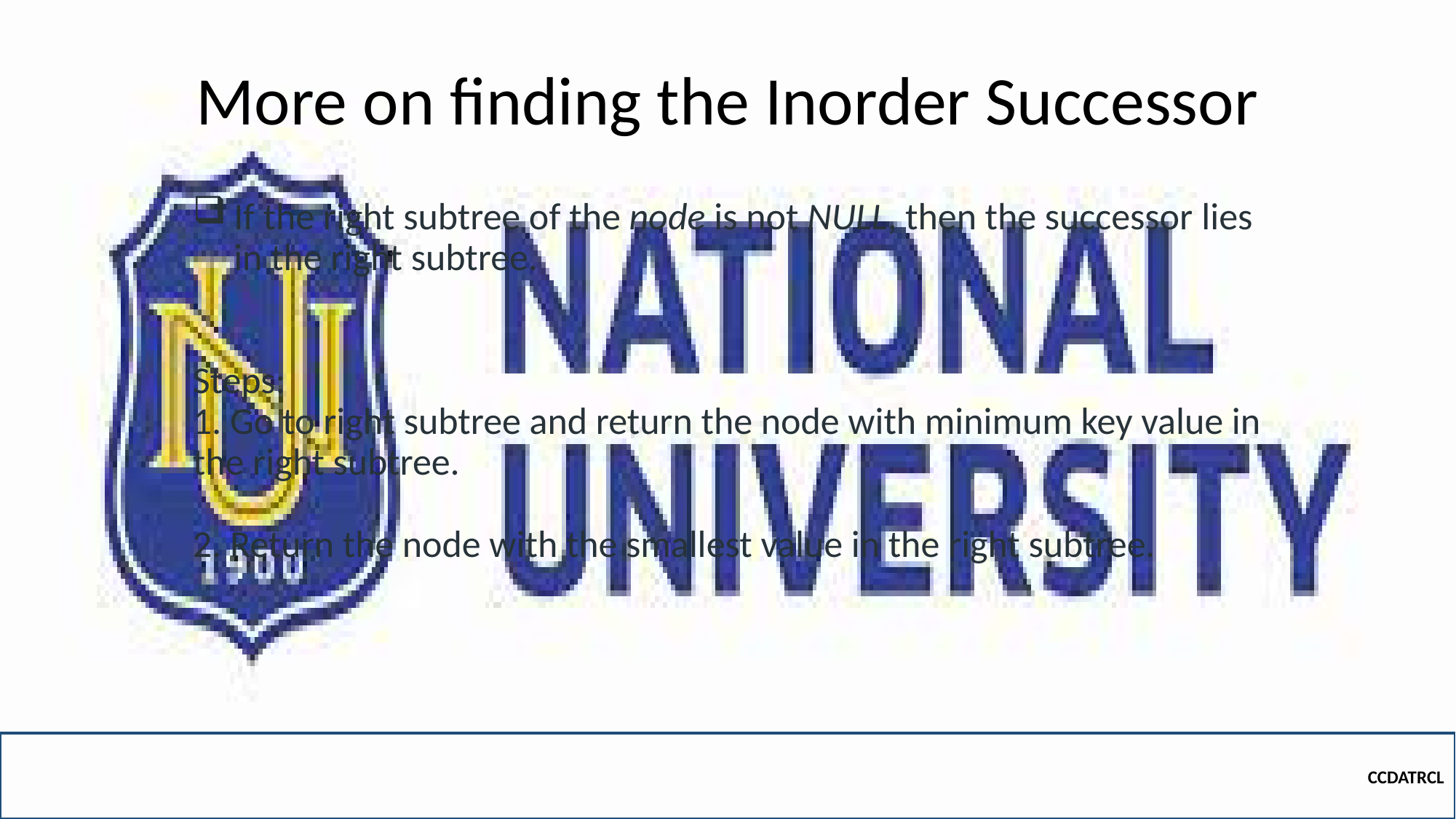

# More on finding the Inorder Successor
If the right subtree of the node is not NULL, then the successor lies in the right subtree.

Steps:
1. Go to right subtree and return the node with minimum key value in the right subtree.

2. Return the node with the smallest value in the right subtree.

CCDATRCL